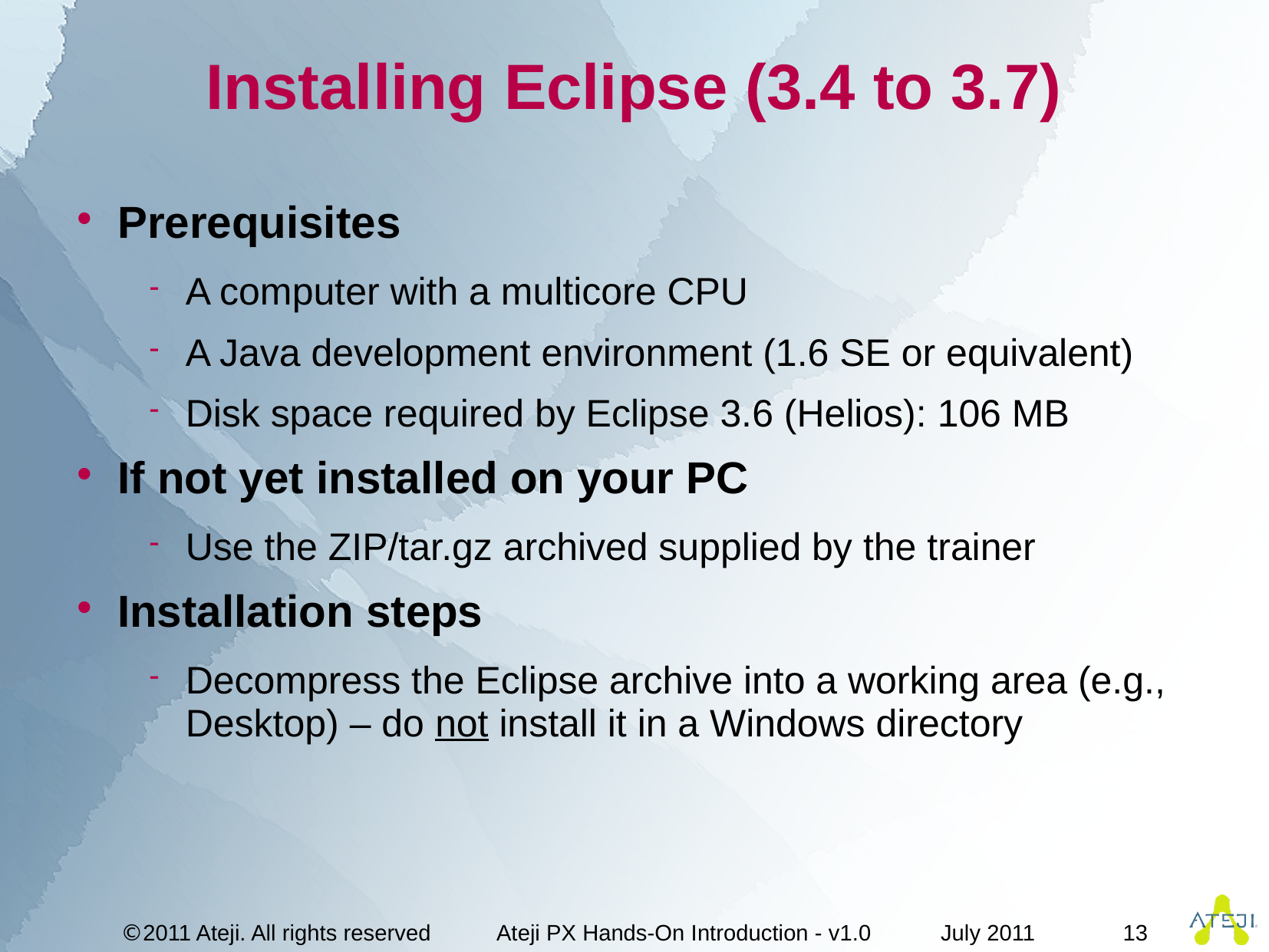

# Installing Eclipse (3.4 to 3.7)
Prerequisites
A computer with a multicore CPU
A Java development environment (1.6 SE or equivalent)
Disk space required by Eclipse 3.6 (Helios): 106 MB
If not yet installed on your PC
Use the ZIP/tar.gz archived supplied by the trainer
Installation steps
Decompress the Eclipse archive into a working area (e.g., Desktop) – do not install it in a Windows directory